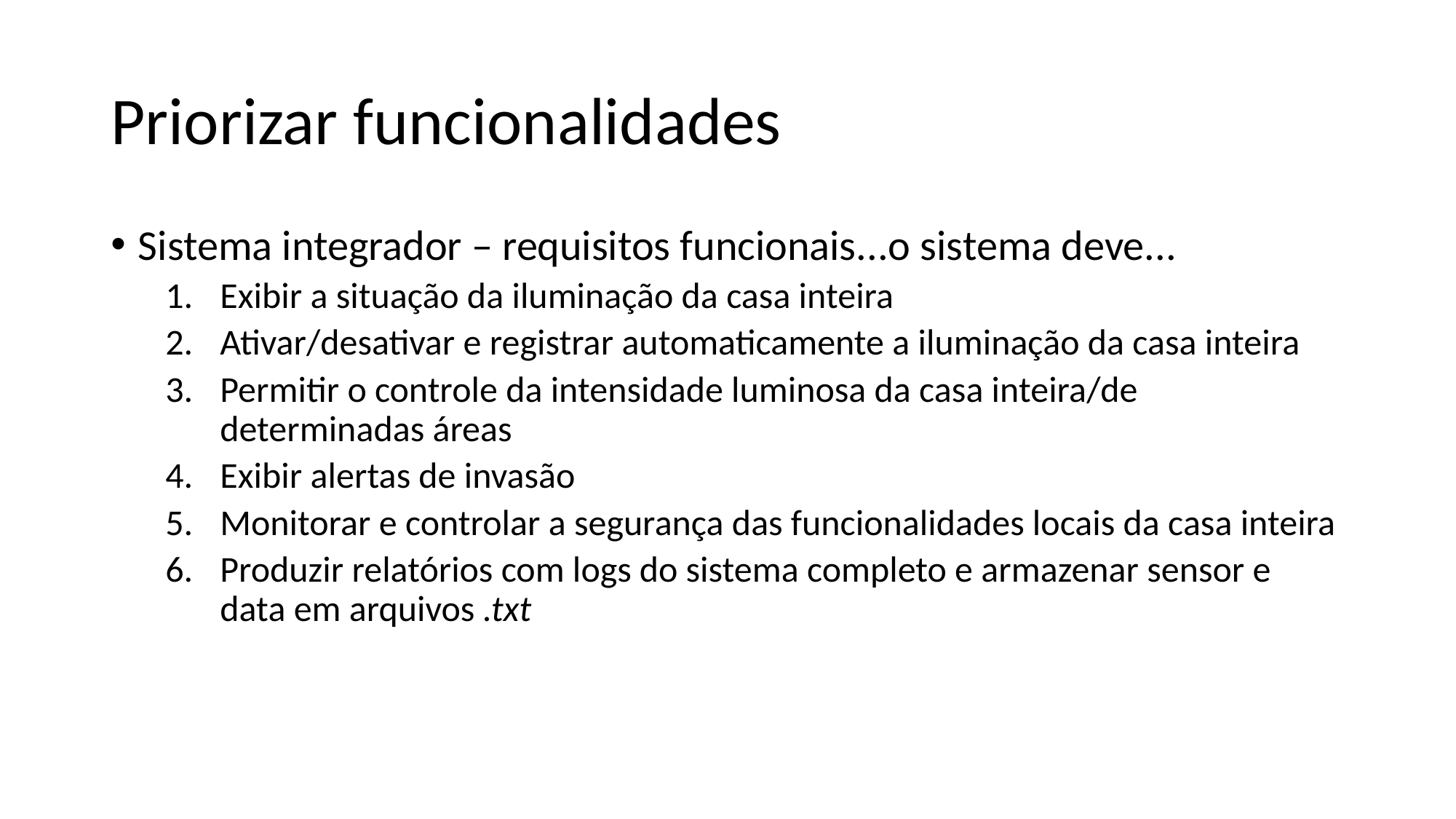

# Priorizar funcionalidades
Sistema integrador – requisitos funcionais...o sistema deve...
Exibir a situação da iluminação da casa inteira
Ativar/desativar e registrar automaticamente a iluminação da casa inteira
Permitir o controle da intensidade luminosa da casa inteira/de determinadas áreas
Exibir alertas de invasão
Monitorar e controlar a segurança das funcionalidades locais da casa inteira
Produzir relatórios com logs do sistema completo e armazenar sensor e data em arquivos .txt